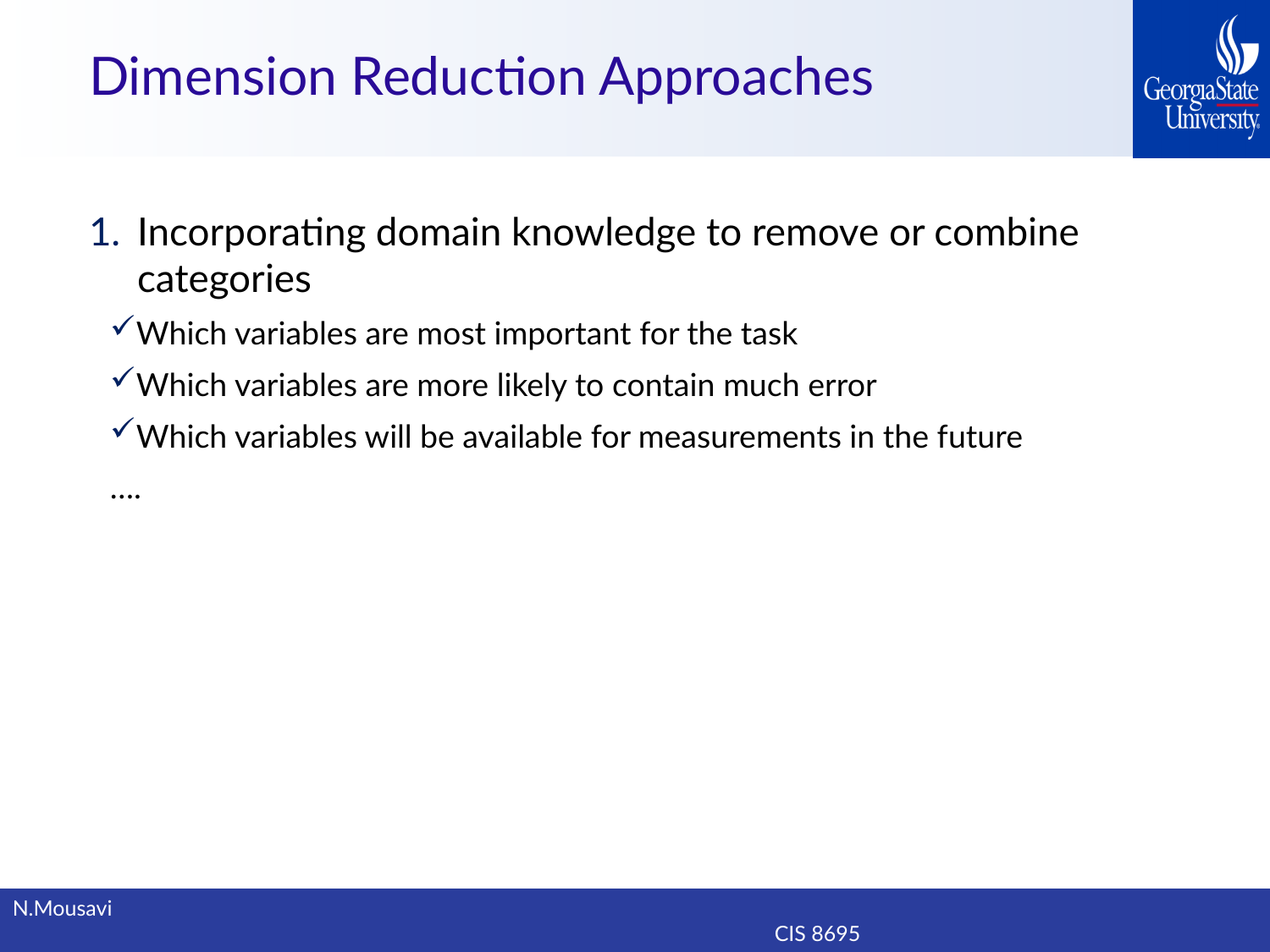

# Dimension Reduction Approaches
Incorporating domain knowledge to remove or combine categories
Which variables are most important for the task
Which variables are more likely to contain much error
Which variables will be available for measurements in the future
….